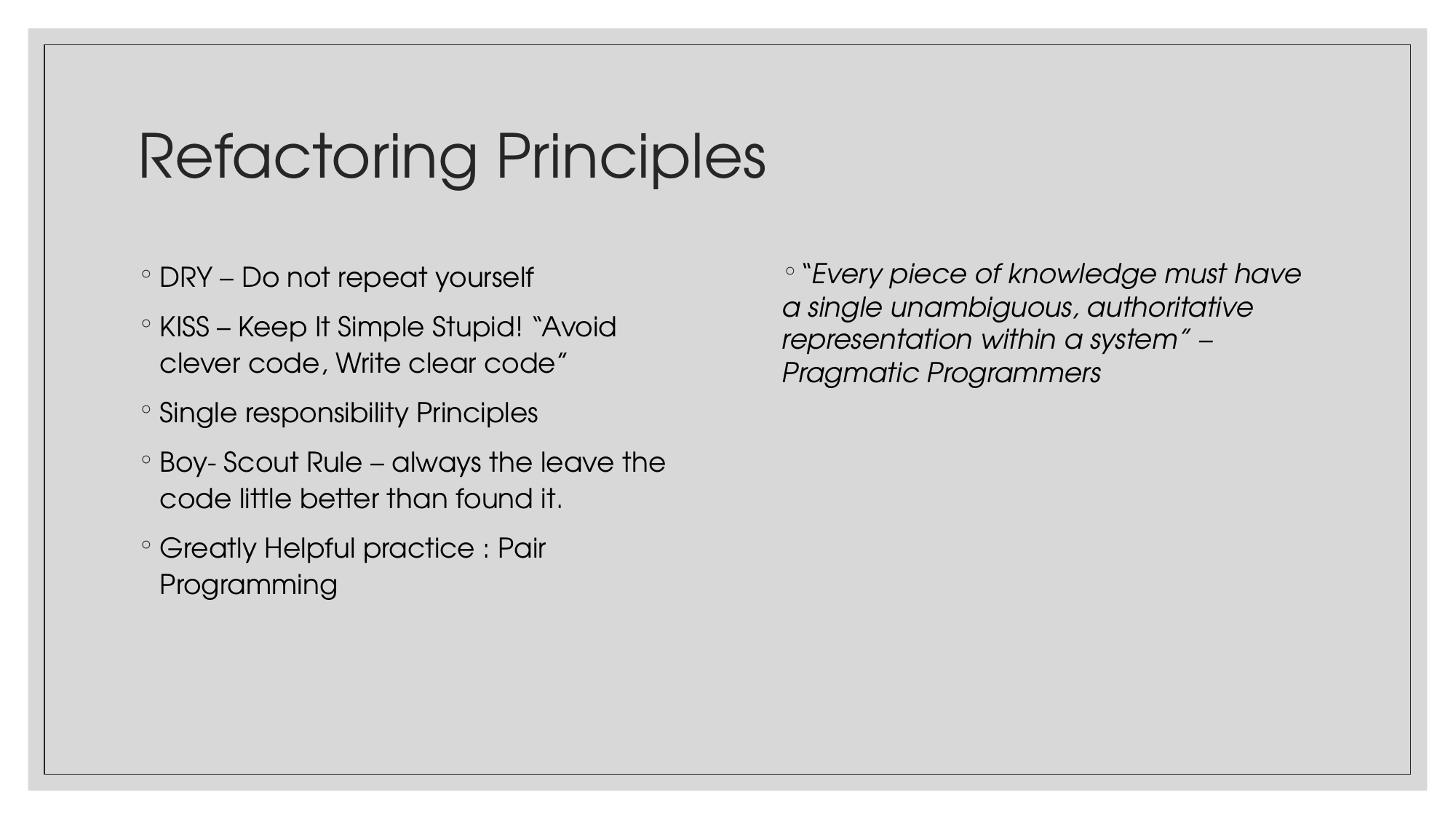

# Refactoring Principles
DRY – Do not repeat yourself
KISS – Keep It Simple Stupid! “Avoid clever code, Write clear code”
Single responsibility Principles
Boy- Scout Rule – always the leave the code little better than found it.
Greatly Helpful practice : Pair Programming

“Every piece of knowledge must have a single unambiguous, authoritative representation within a system” – Pragmatic Programmers